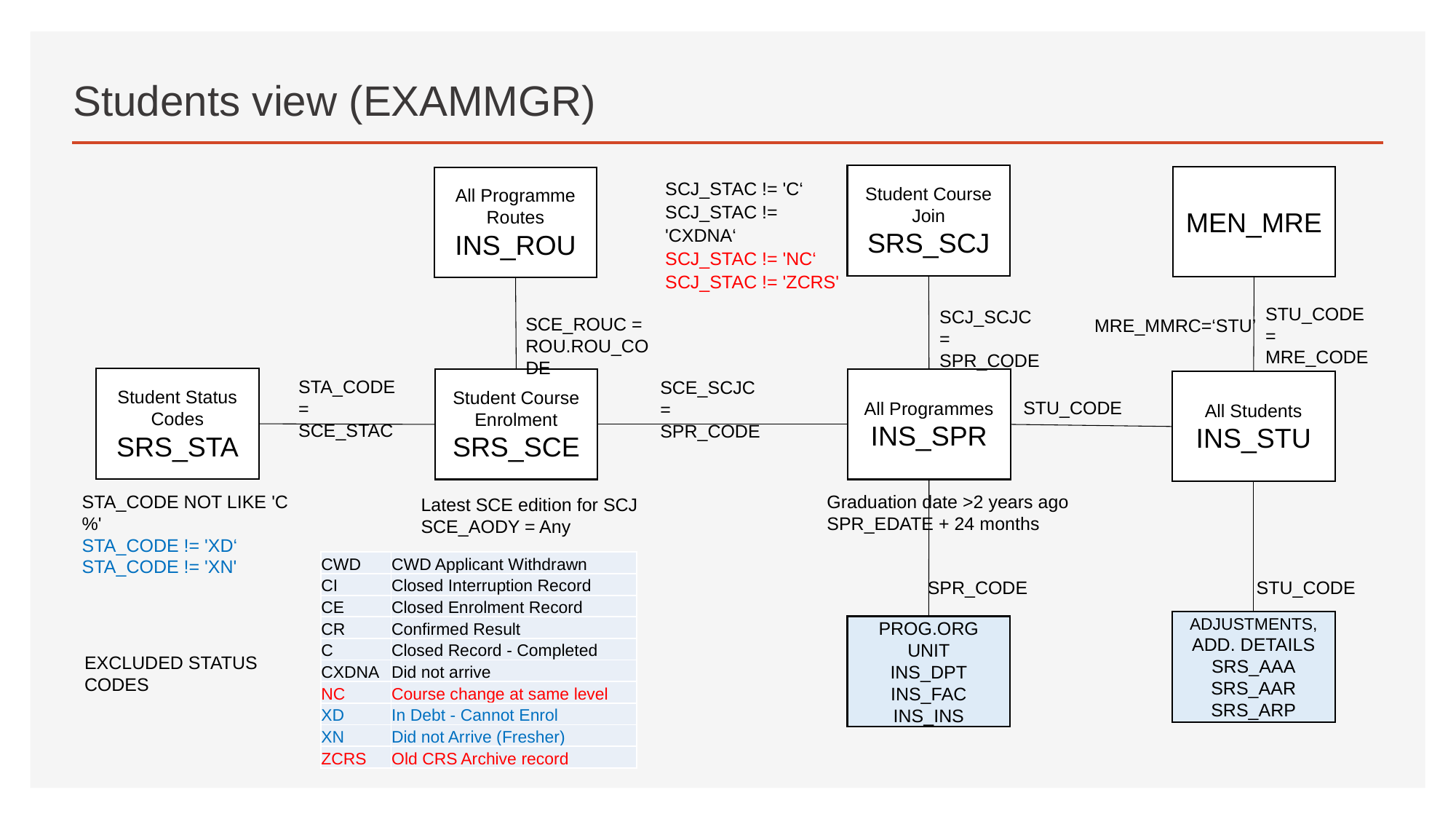

# Students view (EXAMMGR)
Student Course Join
SRS_SCJ
MEN_MRE
All Programme Routes
INS_ROU
SCJ_STAC != 'C‘
SCJ_STAC != 'CXDNA‘
SCJ_STAC != 'NC‘
SCJ_STAC != 'ZCRS'
STU_CODE = MRE_CODE
SCJ_SCJC = SPR_CODE
SCE_ROUC = ROU.ROU_CODE
MRE_MMRC=‘STU’
Student Status Codes
SRS_STA
Student Course Enrolment
SRS_SCE
All Programmes
INS_SPR
STA_CODE = SCE_STAC
SCE_SCJC = SPR_CODE
All Students
INS_STU
STU_CODE
STA_CODE NOT LIKE 'C%'
STA_CODE != 'XD‘
STA_CODE != 'XN'
Graduation date >2 years ago
SPR_EDATE + 24 months
Latest SCE edition for SCJ
SCE_AODY = Any
| CWD | CWD Applicant Withdrawn |
| --- | --- |
| CI | Closed Interruption Record |
| CE | Closed Enrolment Record |
| CR | Confirmed Result |
| C | Closed Record - Completed |
| CXDNA | Did not arrive |
| NC | Course change at same level |
| XD | In Debt - Cannot Enrol |
| XN | Did not Arrive (Fresher) |
| ZCRS | Old CRS Archive record |
STU_CODE
SPR_CODE
ADJUSTMENTS,
ADD. DETAILS
SRS_AAA
SRS_AAR
SRS_ARP
PROG.ORG UNIT
INS_DPT
INS_FAC
INS_INS
EXCLUDED STATUS CODES